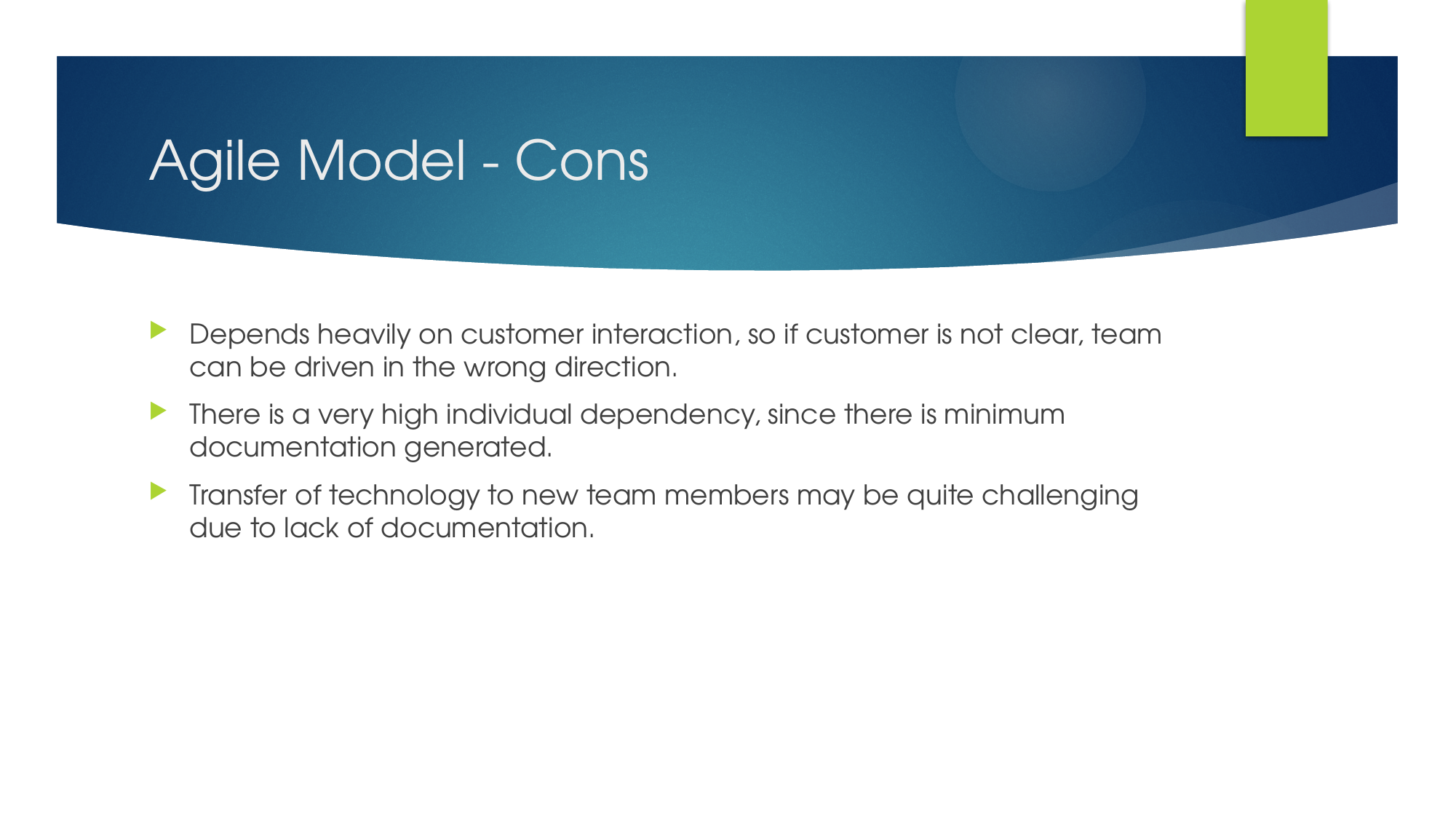

# Agile Model - Cons
Depends heavily on customer interaction, so if customer is not clear, team can be driven in the wrong direction.
There is a very high individual dependency, since there is minimum documentation generated.
Transfer of technology to new team members may be quite challenging due to lack of documentation.